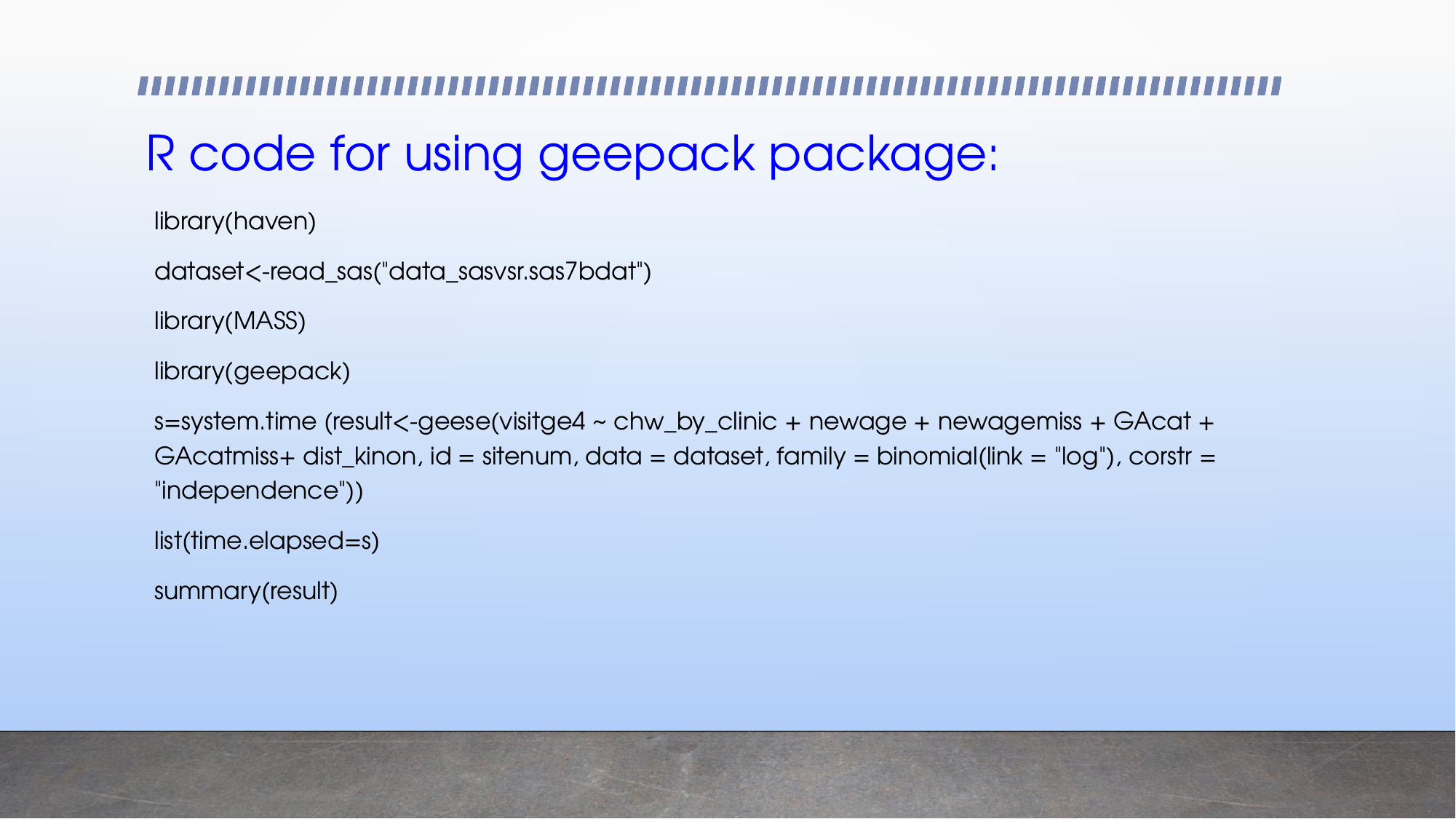

# R code for using geepack package:
library(haven)
dataset<-read_sas("data_sasvsr.sas7bdat")
library(MASS)
library(geepack)
s=system.time (result<-geese(visitge4 ~ chw_by_clinic + newage + newagemiss + GAcat + GAcatmiss+ dist_kinon, id = sitenum, data = dataset, family = binomial(link = "log"), corstr = "independence"))
list(time.elapsed=s)
summary(result)